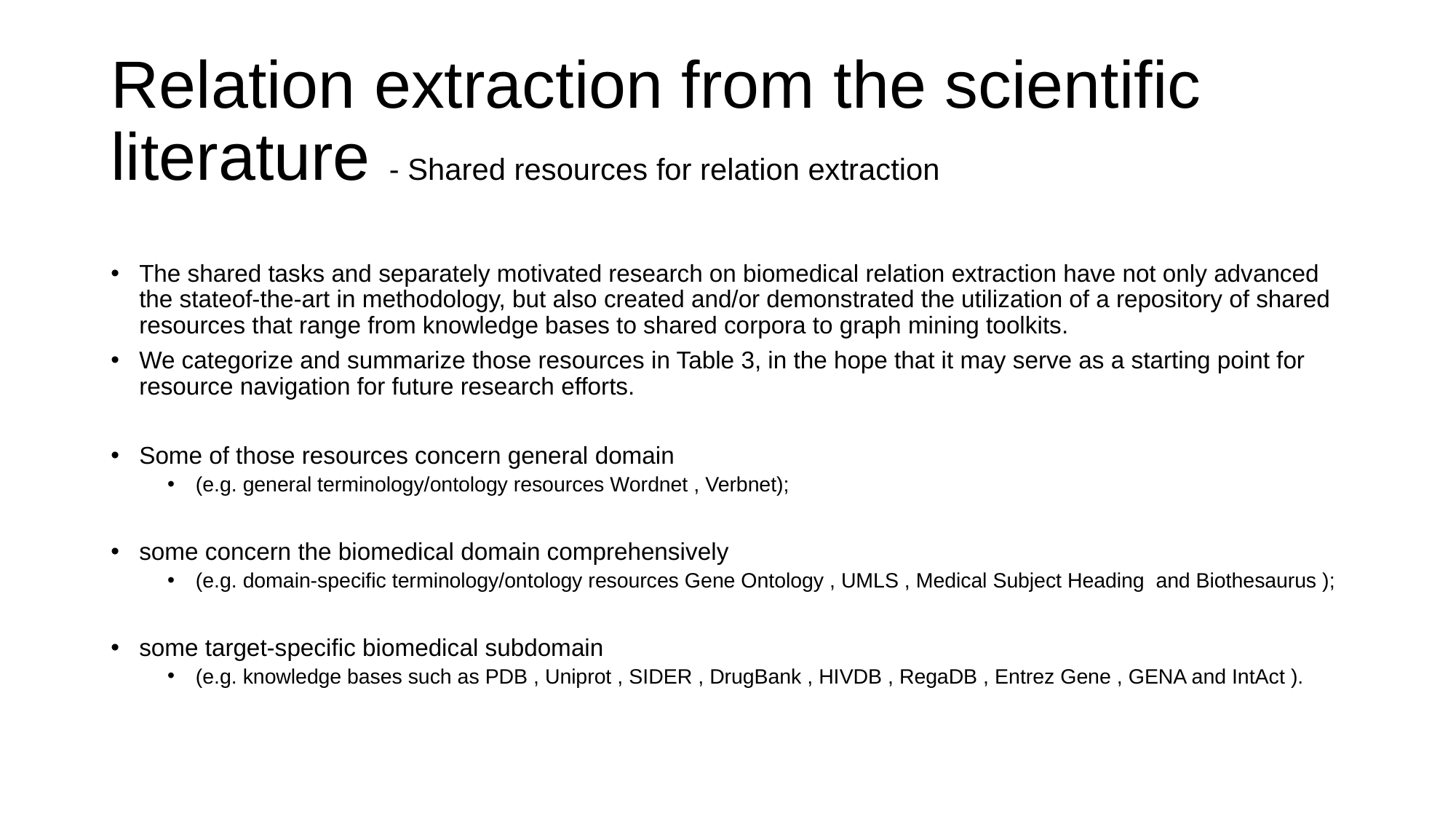

# Relation extraction from the scientific literature - Shared resources for relation extraction

The shared tasks and separately motivated research on biomedical relation extraction have not only advanced the stateof-the-art in methodology, but also created and/or demonstrated the utilization of a repository of shared resources that range from knowledge bases to shared corpora to graph mining toolkits.
We categorize and summarize those resources in Table 3, in the hope that it may serve as a starting point for resource navigation for future research efforts.

Some of those resources concern general domain
(e.g. general terminology/ontology resources Wordnet , Verbnet);

some concern the biomedical domain comprehensively
(e.g. domain-specific terminology/ontology resources Gene Ontology , UMLS , Medical Subject Heading  and Biothesaurus );

some target-specific biomedical subdomain
(e.g. knowledge bases such as PDB , Uniprot , SIDER , DrugBank , HIVDB , RegaDB , Entrez Gene , GENA and IntAct ).